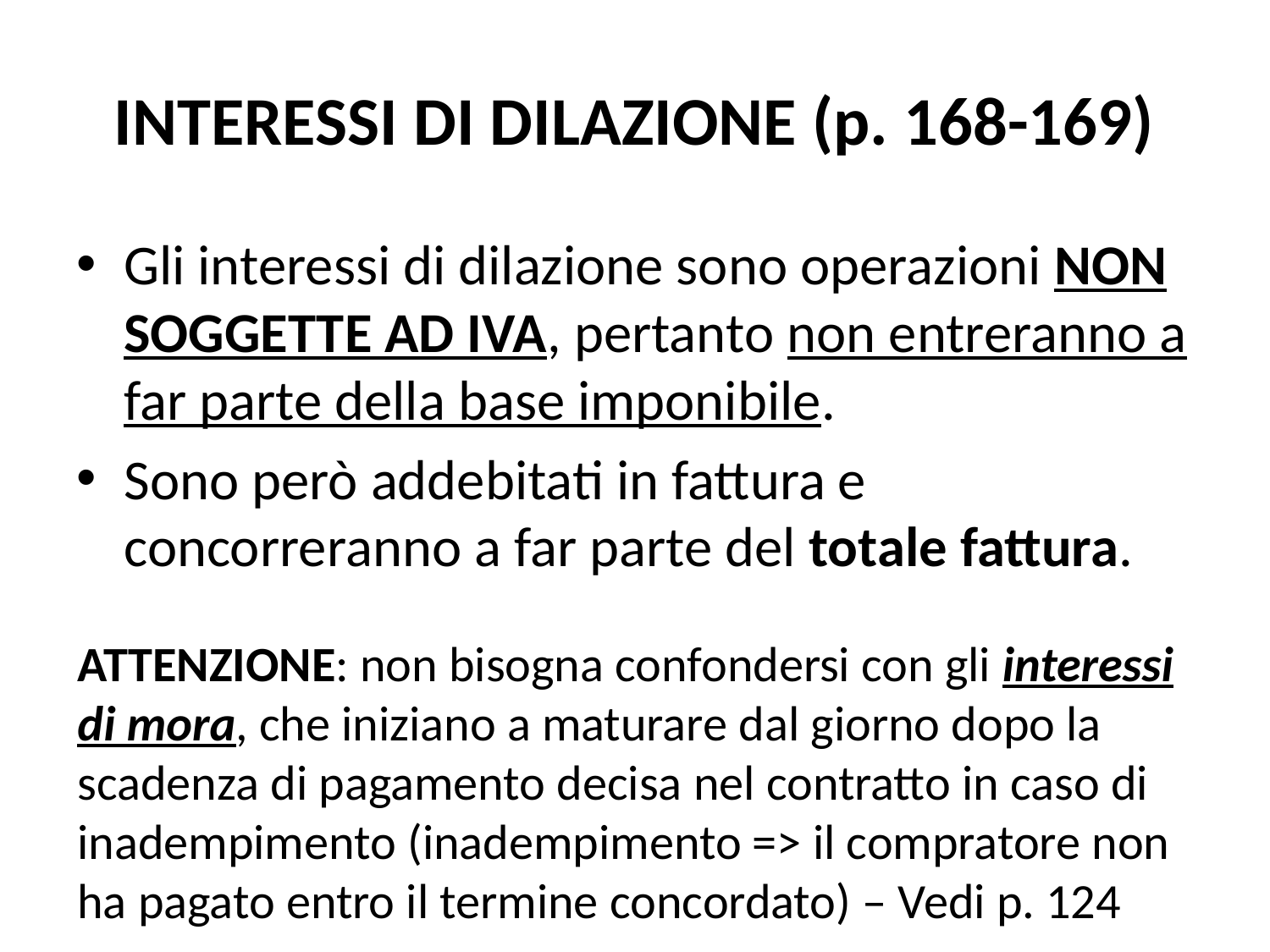

# INTERESSI DI DILAZIONE (p. 168-169)
Gli interessi di dilazione sono operazioni NON SOGGETTE AD IVA, pertanto non entreranno a far parte della base imponibile.
Sono però addebitati in fattura e concorreranno a far parte del totale fattura.
ATTENZIONE: non bisogna confondersi con gli interessi di mora, che iniziano a maturare dal giorno dopo la scadenza di pagamento decisa nel contratto in caso di inadempimento (inadempimento => il compratore non ha pagato entro il termine concordato) – Vedi p. 124